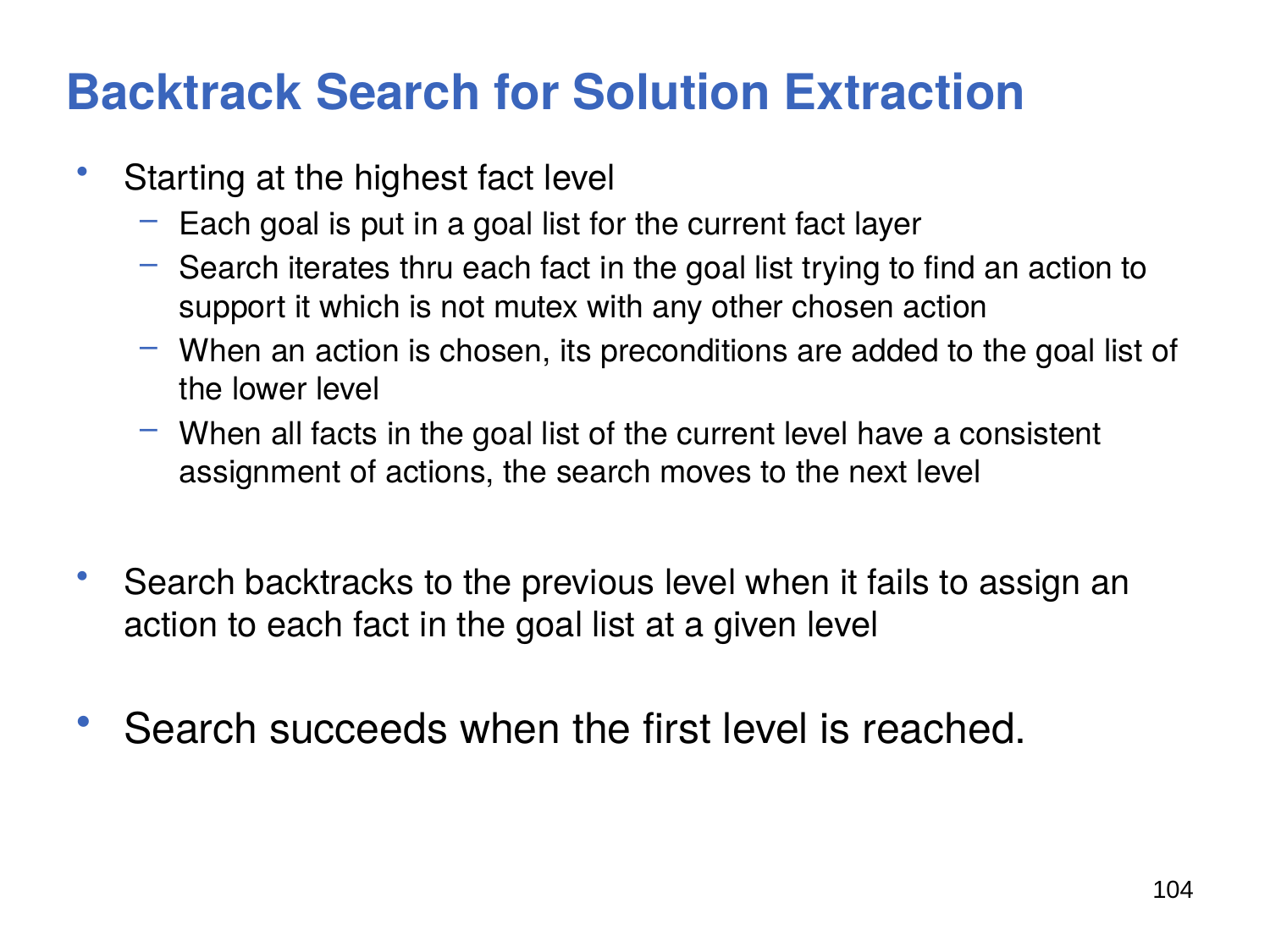

# Backtrack Search for Solution Extraction
Starting at the highest fact level
Each goal is put in a goal list for the current fact layer
Search iterates thru each fact in the goal list trying to find an action to support it which is not mutex with any other chosen action
When an action is chosen, its preconditions are added to the goal list of the lower level
When all facts in the goal list of the current level have a consistent assignment of actions, the search moves to the next level

Search backtracks to the previous level when it fails to assign an action to each fact in the goal list at a given level

Search succeeds when the first level is reached.

104